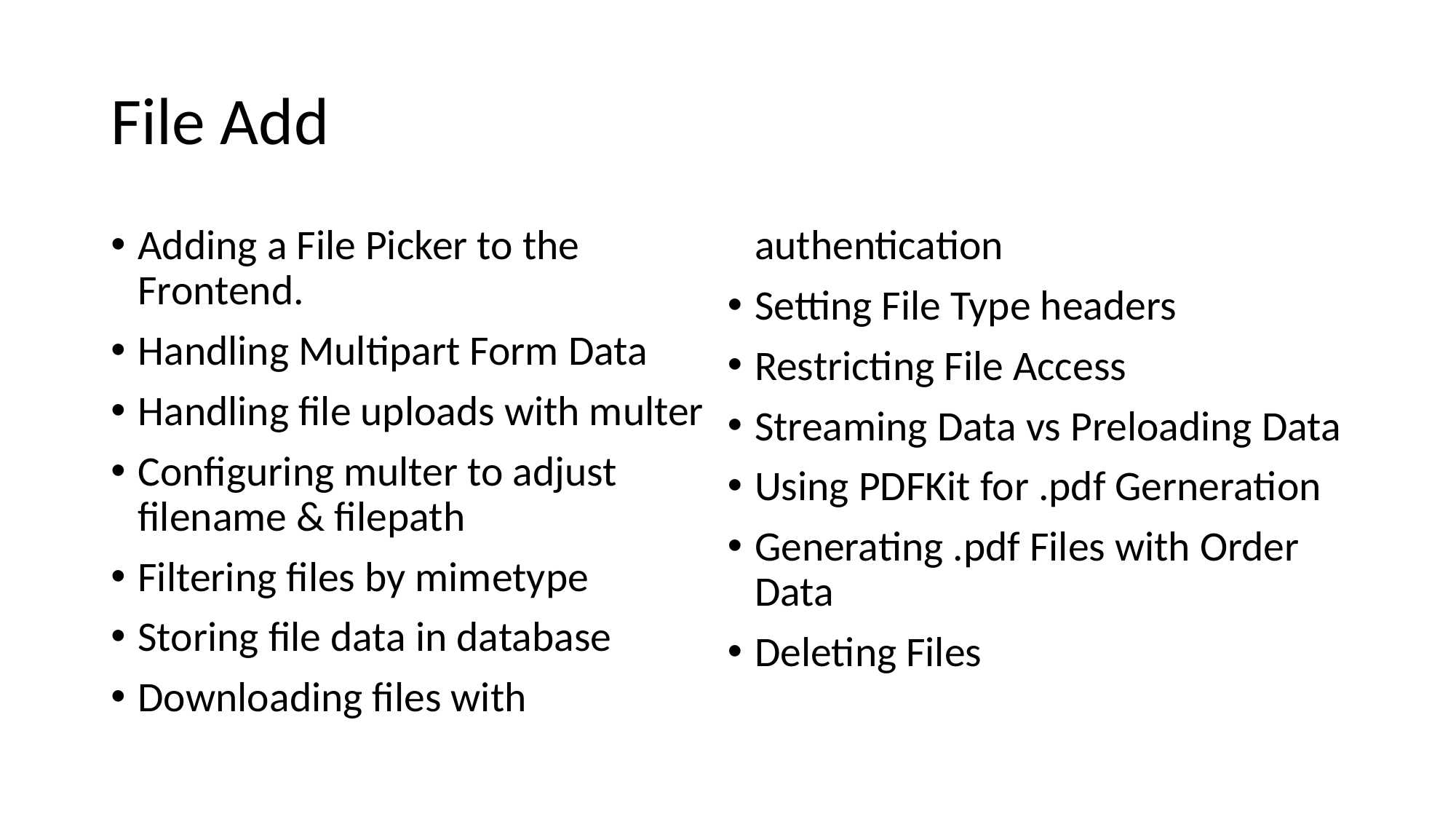

# File Add
Adding a File Picker to the Frontend.
Handling Multipart Form Data
Handling file uploads with multer
Configuring multer to adjust filename & filepath
Filtering files by mimetype
Storing file data in database
Downloading files with authentication
Setting File Type headers
Restricting File Access
Streaming Data vs Preloading Data
Using PDFKit for .pdf Gerneration
Generating .pdf Files with Order Data
Deleting Files